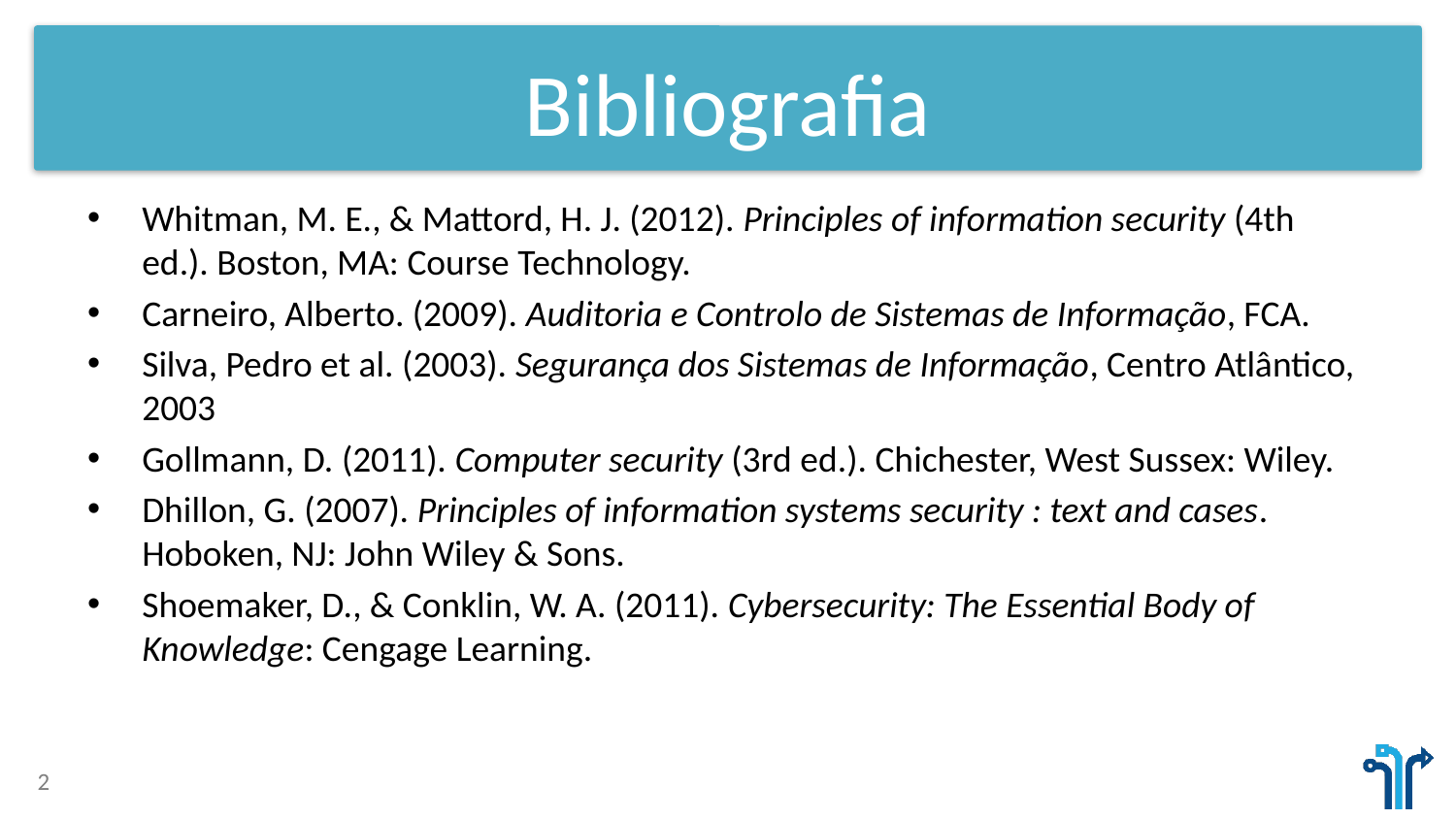

# Bibliografia
Whitman, M. E., & Mattord, H. J. (2012). Principles of information security (4th ed.). Boston, MA: Course Technology.
Carneiro, Alberto. (2009). Auditoria e Controlo de Sistemas de Informação, FCA.
Silva, Pedro et al. (2003). Segurança dos Sistemas de Informação, Centro Atlântico, 2003
Gollmann, D. (2011). Computer security (3rd ed.). Chichester, West Sussex: Wiley.
Dhillon, G. (2007). Principles of information systems security : text and cases. Hoboken, NJ: John Wiley & Sons.
Shoemaker, D., & Conklin, W. A. (2011). Cybersecurity: The Essential Body of Knowledge: Cengage Learning.
2